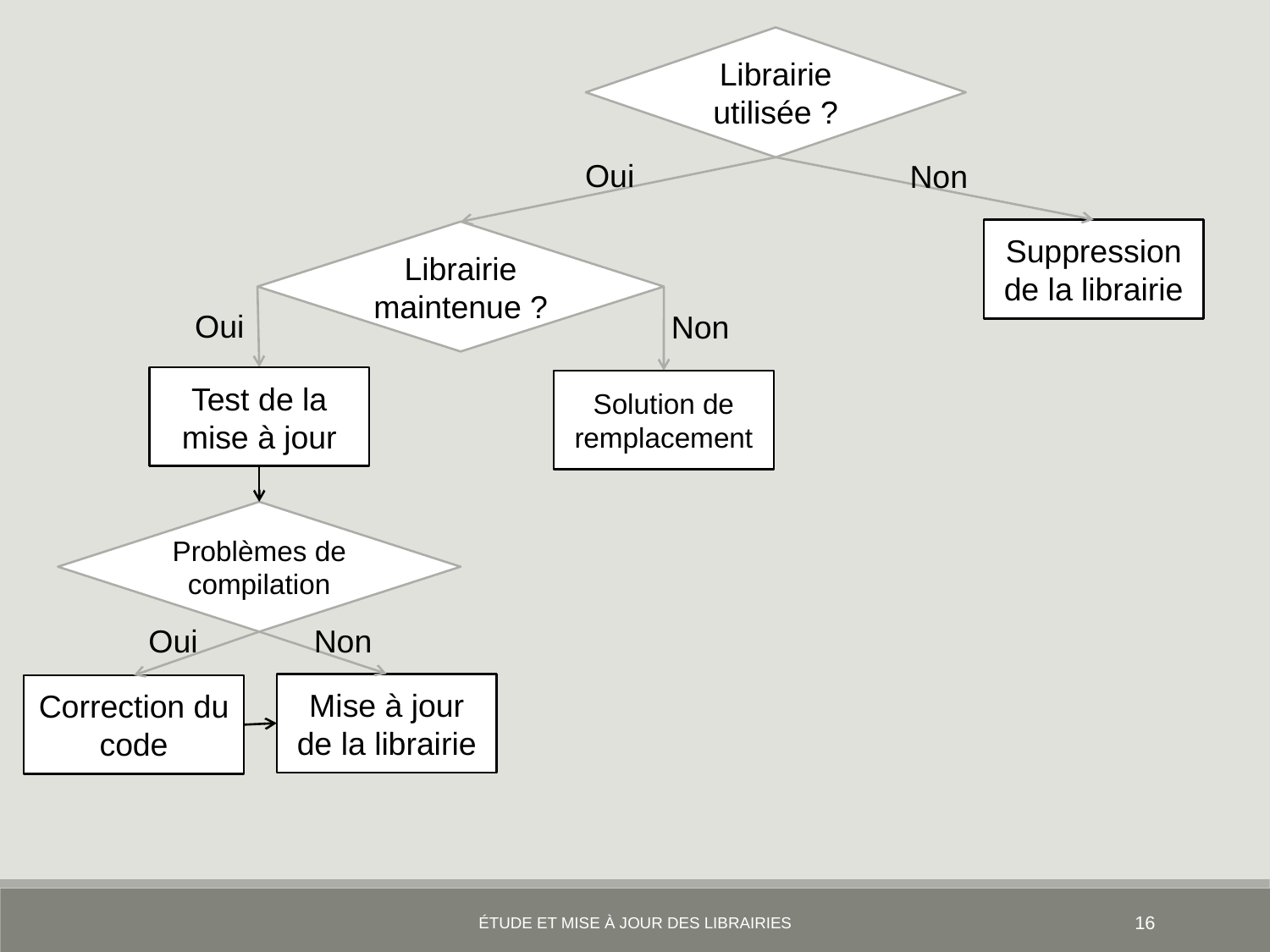

Librairie utilisée ?
Oui
Non
Suppression de la librairie
Librairie maintenue ?
Oui
Non
Test de la mise à jour
Solution de remplacement
Problèmes de compilation
Oui
Non
Mise à jour de la librairie
Correction du code
étude et mise à jour des librairies
16